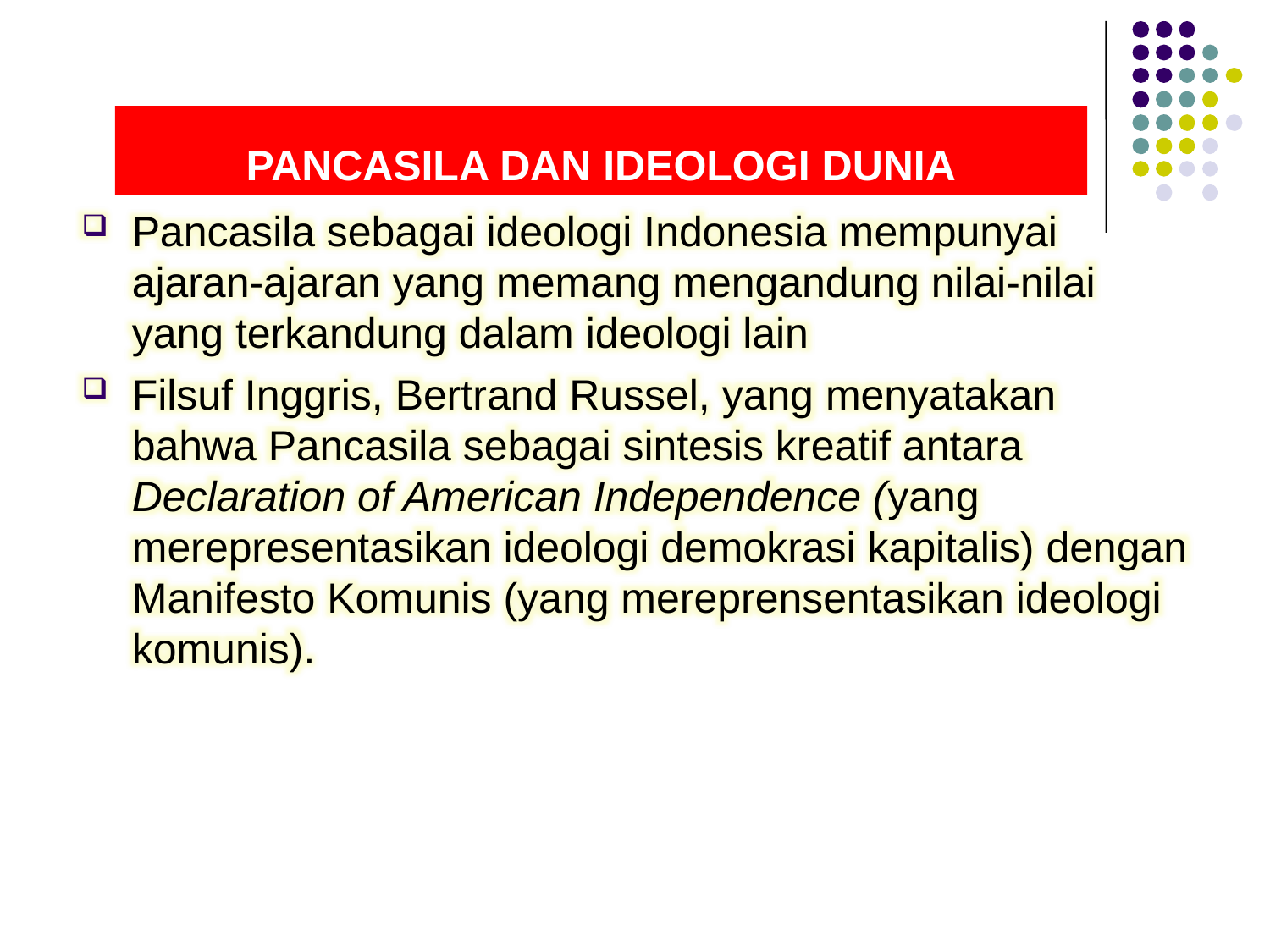

# PANCASILA DAN IDEOLOGI DUNIA
Pancasila sebagai ideologi Indonesia mempunyai ajaran-ajaran yang memang mengandung nilai-nilai yang terkandung dalam ideologi lain
Filsuf Inggris, Bertrand Russel, yang menyatakan bahwa Pancasila sebagai sintesis kreatif antara Declaration of American Independence (yang merepresentasikan ideologi demokrasi kapitalis) dengan Manifesto Komunis (yang mereprensentasikan ideologi komunis).